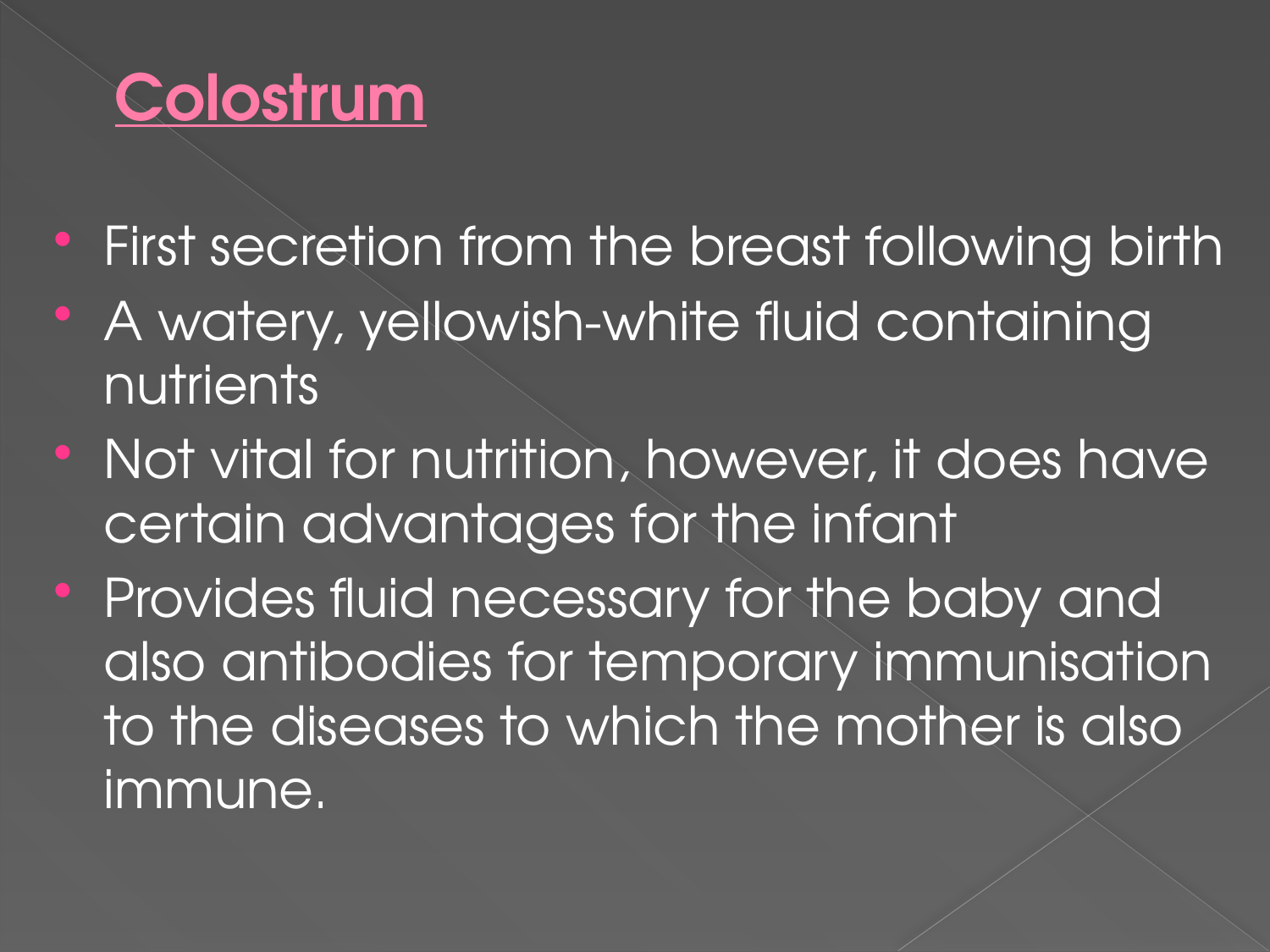

# Colostrum
First secretion from the breast following birth
A watery, yellowish-white fluid containing nutrients
Not vital for nutrition, however, it does have certain advantages for the infant
Provides fluid necessary for the baby and also antibodies for temporary immunisation to the diseases to which the mother is also immune.